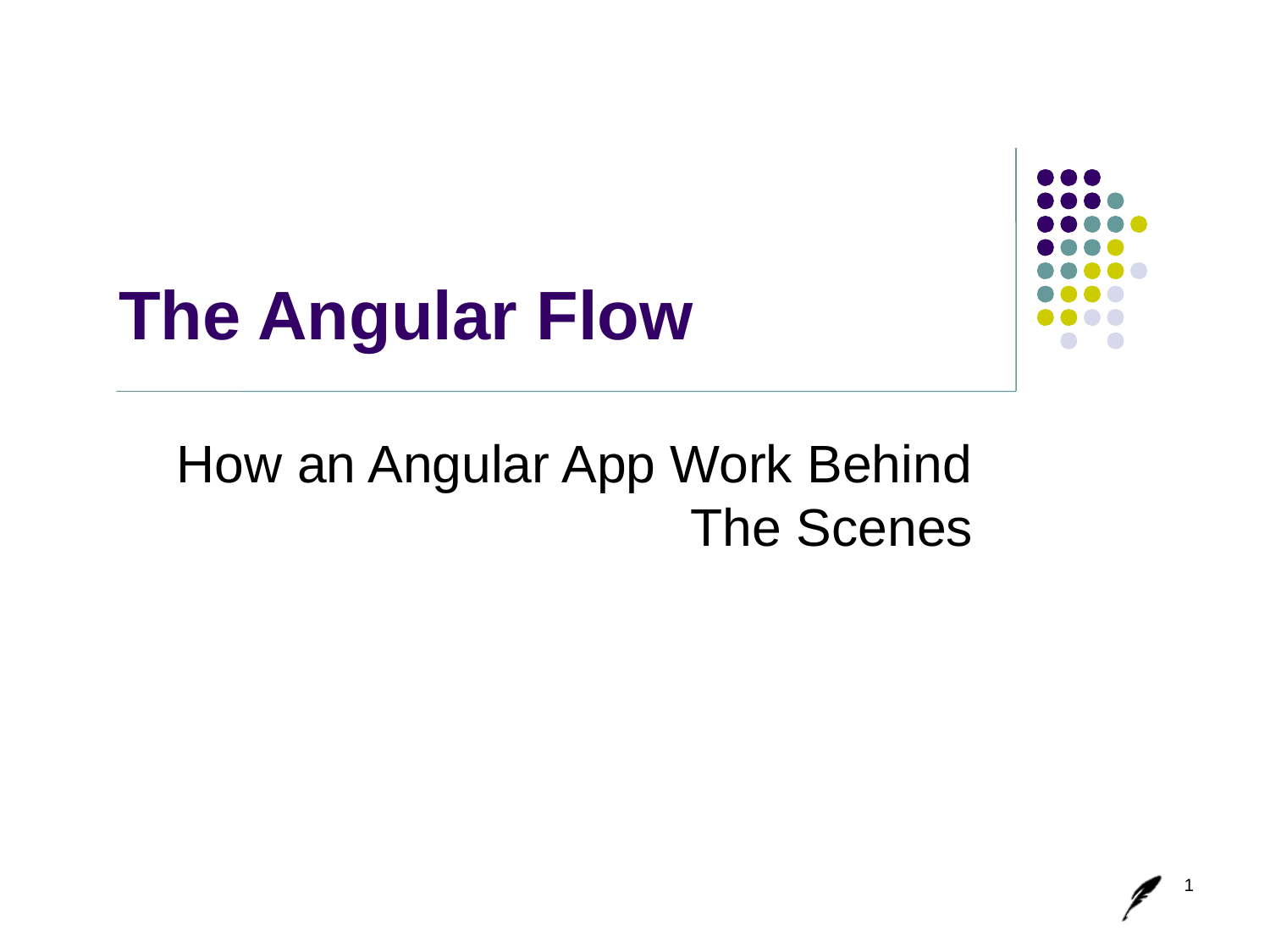

# The Angular Flow
How an Angular App Work Behind The Scenes

1